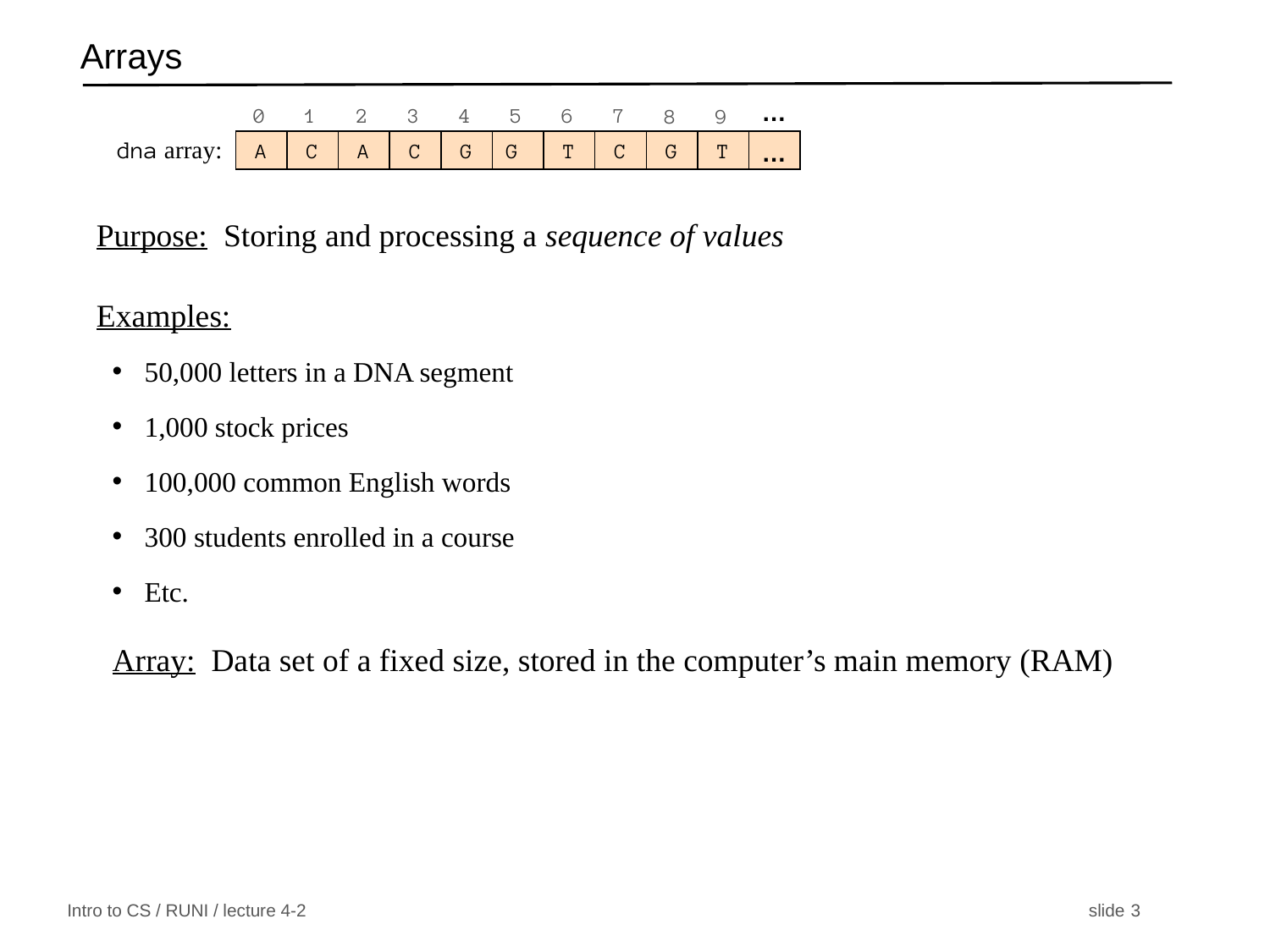

# Arrays
…
0
1
2
3
4
5
6
7
8
9
dna array:
C
A
C
G
G
T
C
G
T
…
A
Purpose:  Storing and processing a sequence of values
Examples:
50,000 letters in a DNA segment
1,000 stock prices
100,000 common English words
300 students enrolled in a course
Etc.
Array:  Data set of a fixed size, stored in the computer’s main memory (RAM)